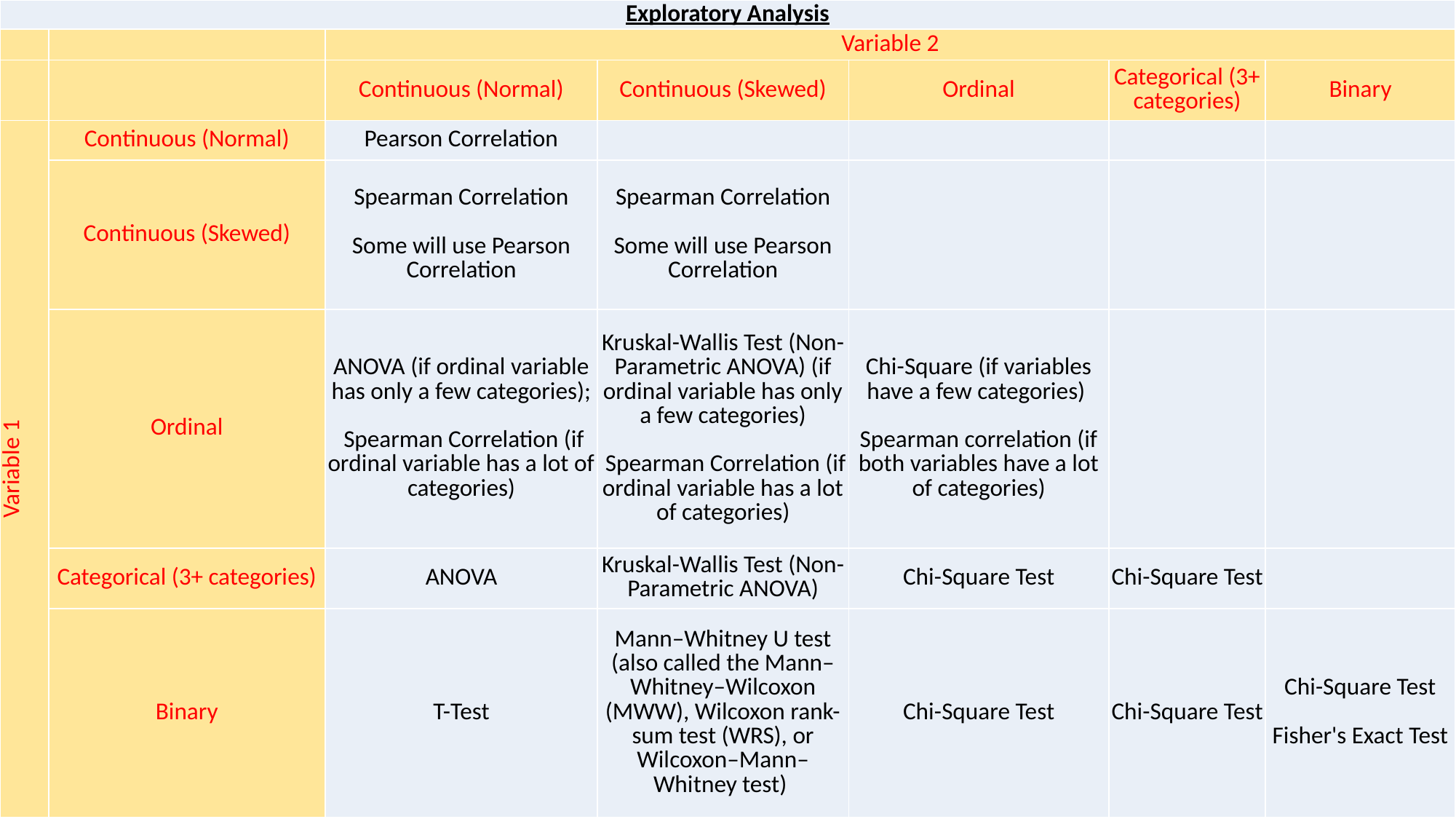

| Exploratory Analysis |  |  |  |  |  |  |
| --- | --- | --- | --- | --- | --- | --- |
|  |  | Variable 2 |  |  |  |  |
|  |  | Continuous (Normal) | Continuous (Skewed) | Ordinal | Categorical (3+ categories) | Binary |
| Variable 1 | Continuous (Normal) | Pearson Correlation |  |  |  |  |
|  | Continuous (Skewed) | Spearman Correlation Some will use Pearson Correlation | Spearman Correlation Some will use Pearson Correlation |  |  |  |
|  | Ordinal | ANOVA (if ordinal variable has only a few categories); Spearman Correlation (if ordinal variable has a lot of categories) | Kruskal-Wallis Test (Non-Parametric ANOVA) (if ordinal variable has only a few categories) Spearman Correlation (if ordinal variable has a lot of categories) | Chi-Square (if variables have a few categories) Spearman correlation (if both variables have a lot of categories) |  |  |
|  | Categorical (3+ categories) | ANOVA | Kruskal-Wallis Test (Non-Parametric ANOVA) | Chi-Square Test | Chi-Square Test |  |
|  | Binary | T-Test | Mann–Whitney U test (also called the Mann–Whitney–Wilcoxon (MWW), Wilcoxon rank-sum test (WRS), or Wilcoxon–Mann–Whitney test) | Chi-Square Test | Chi-Square Test | Chi-Square Test Fisher's Exact Test |